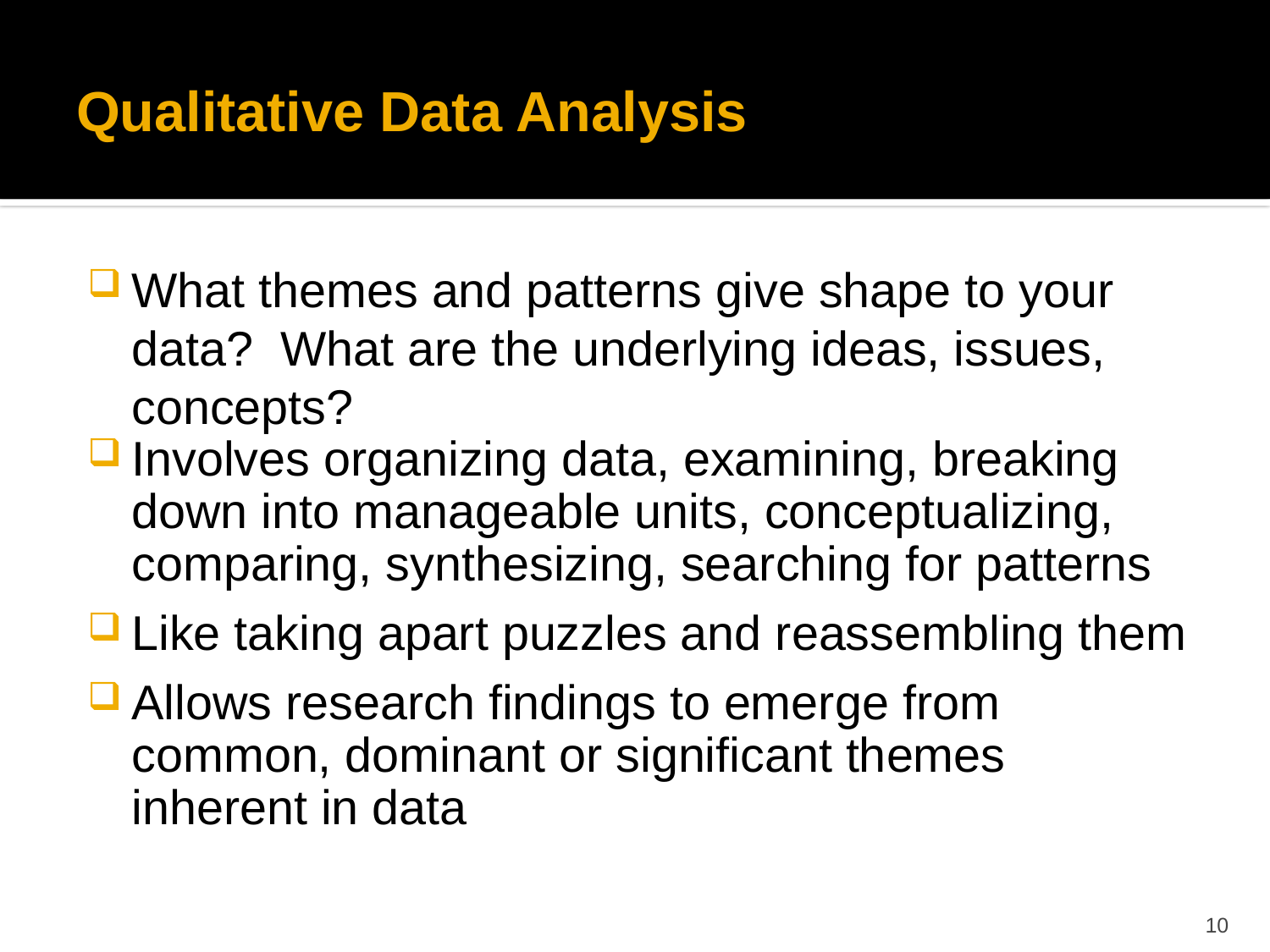

# Qualitative Data Analysis
What themes and patterns give shape to your data?  What are the underlying ideas, issues, concepts?
Involves organizing data, examining, breaking down into manageable units, conceptualizing, comparing, synthesizing, searching for patterns
Like taking apart puzzles and reassembling them
Allows research findings to emerge from common, dominant or significant themes inherent in data

10